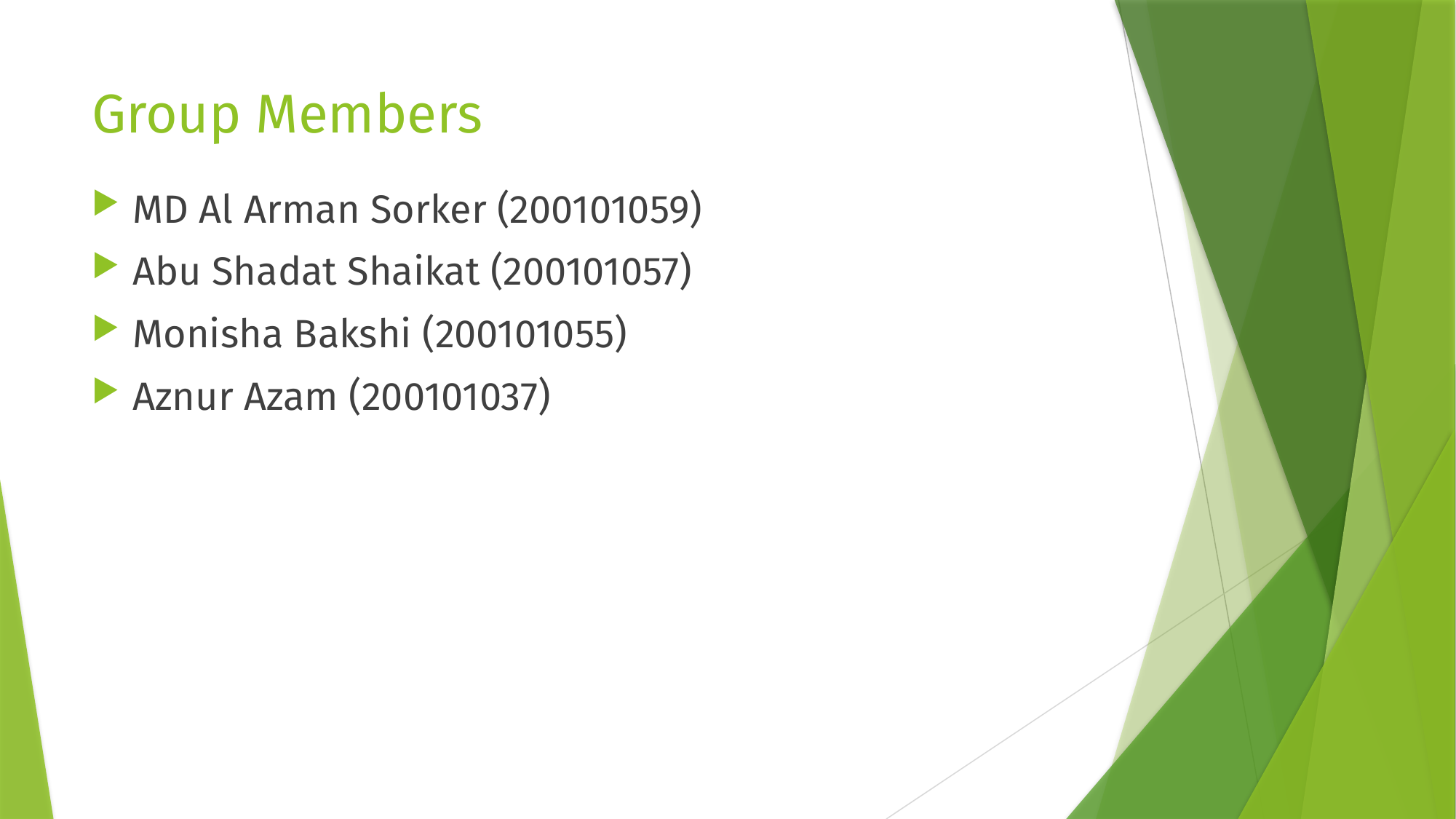

# Group Members
MD Al Arman Sorker (200101059)
Abu Shadat Shaikat (200101057)
Monisha Bakshi (200101055)
Aznur Azam (200101037)